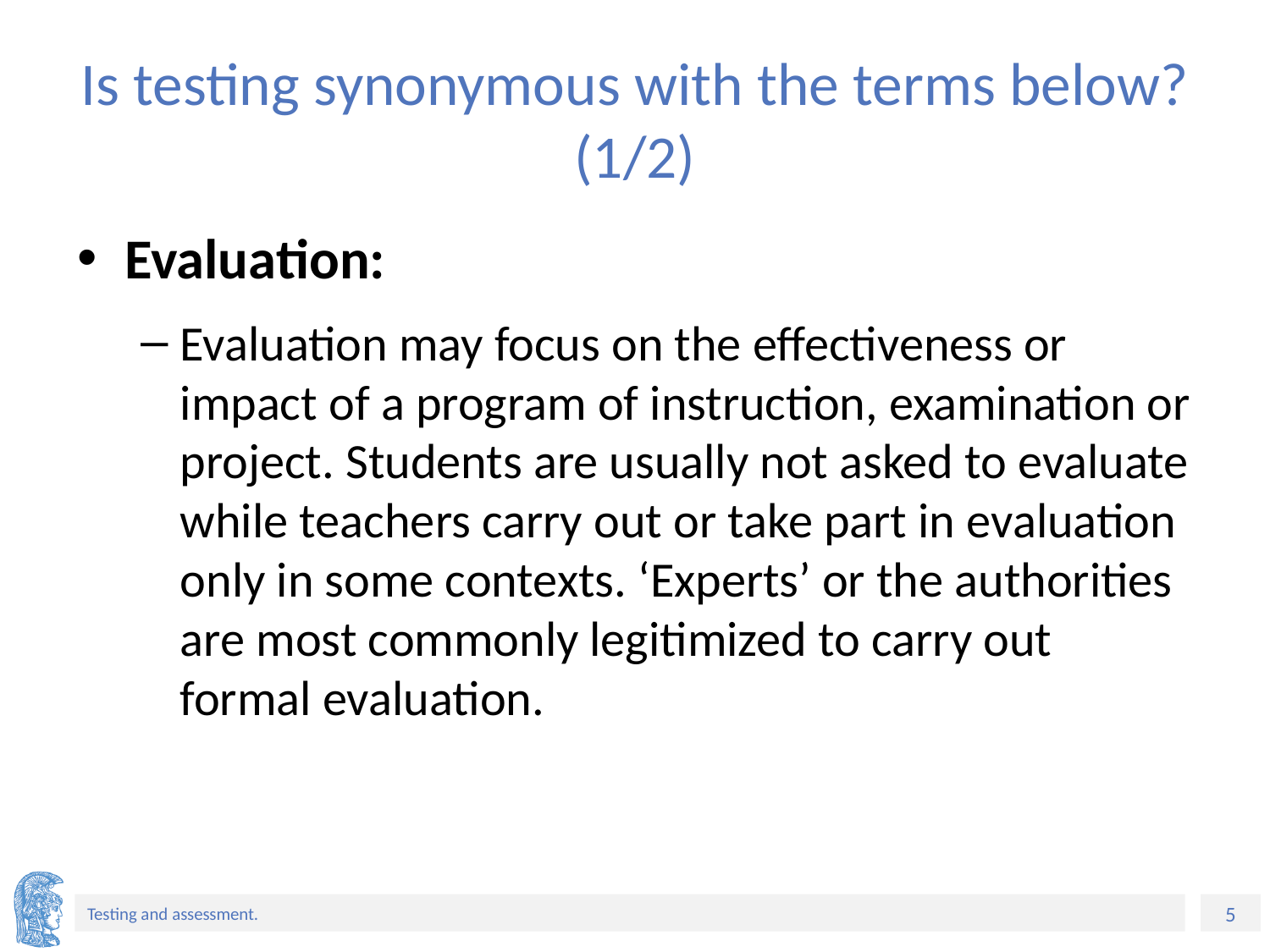

# Is testing synonymous with the terms below? (1/2)
Evaluation:
Evaluation may focus on the effectiveness or impact of a program of instruction, examination or project. Students are usually not asked to evaluate while teachers carry out or take part in evaluation only in some contexts. ‘Experts’ or the authorities are most commonly legitimized to carry out formal evaluation.